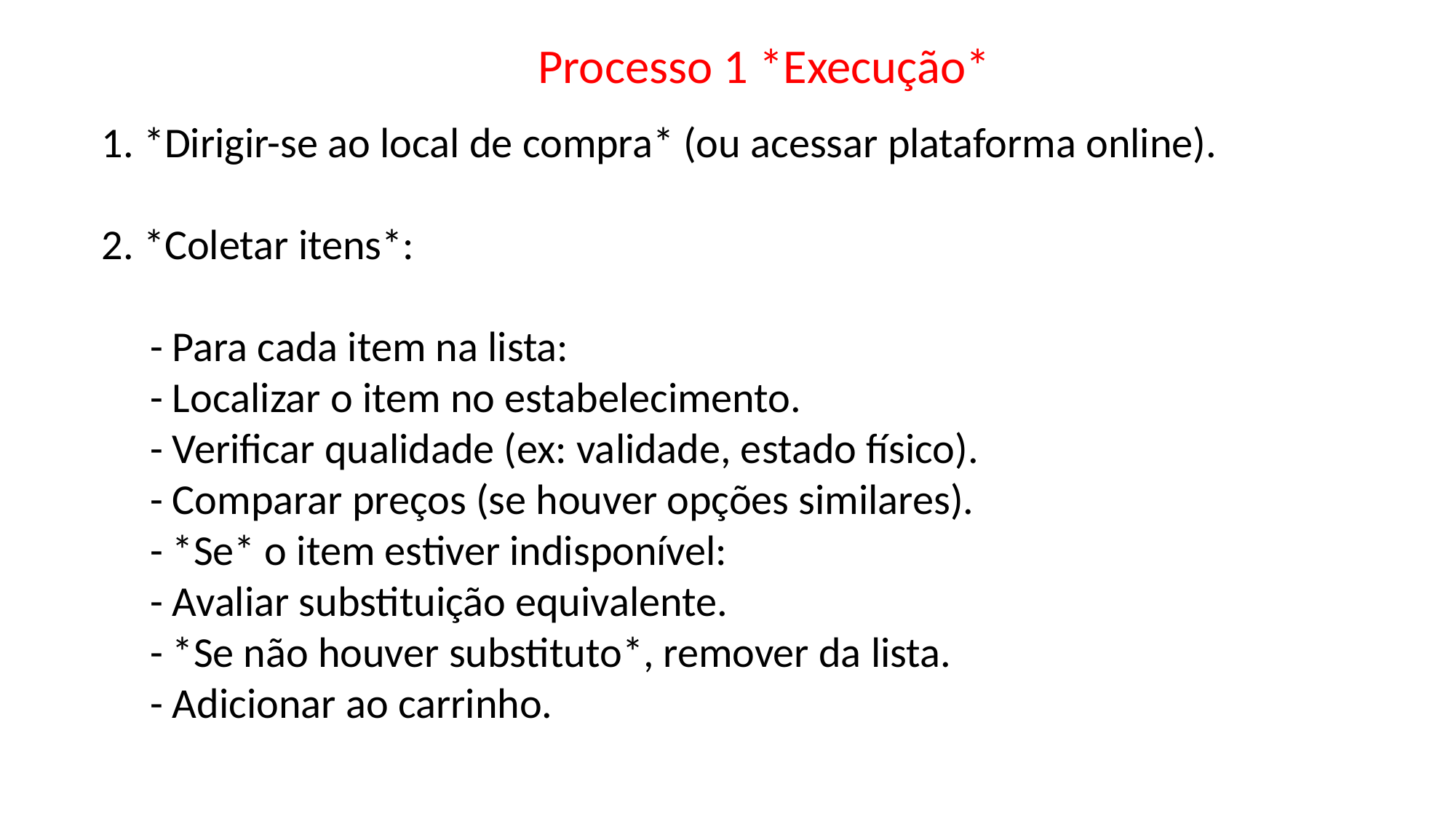

Processo 1 *Execução*

     1. *Dirigir-se ao local de compra* (ou acessar plataforma online).

     2. *Coletar itens*:

          - Para cada item na lista:
          - Localizar o item no estabelecimento.
          - Verificar qualidade (ex: validade, estado físico).
          - Comparar preços (se houver opções similares).
          - *Se* o item estiver indisponível:
          - Avaliar substituição equivalente.
          - *Se não houver substituto*, remover da lista.
          - Adicionar ao carrinho.